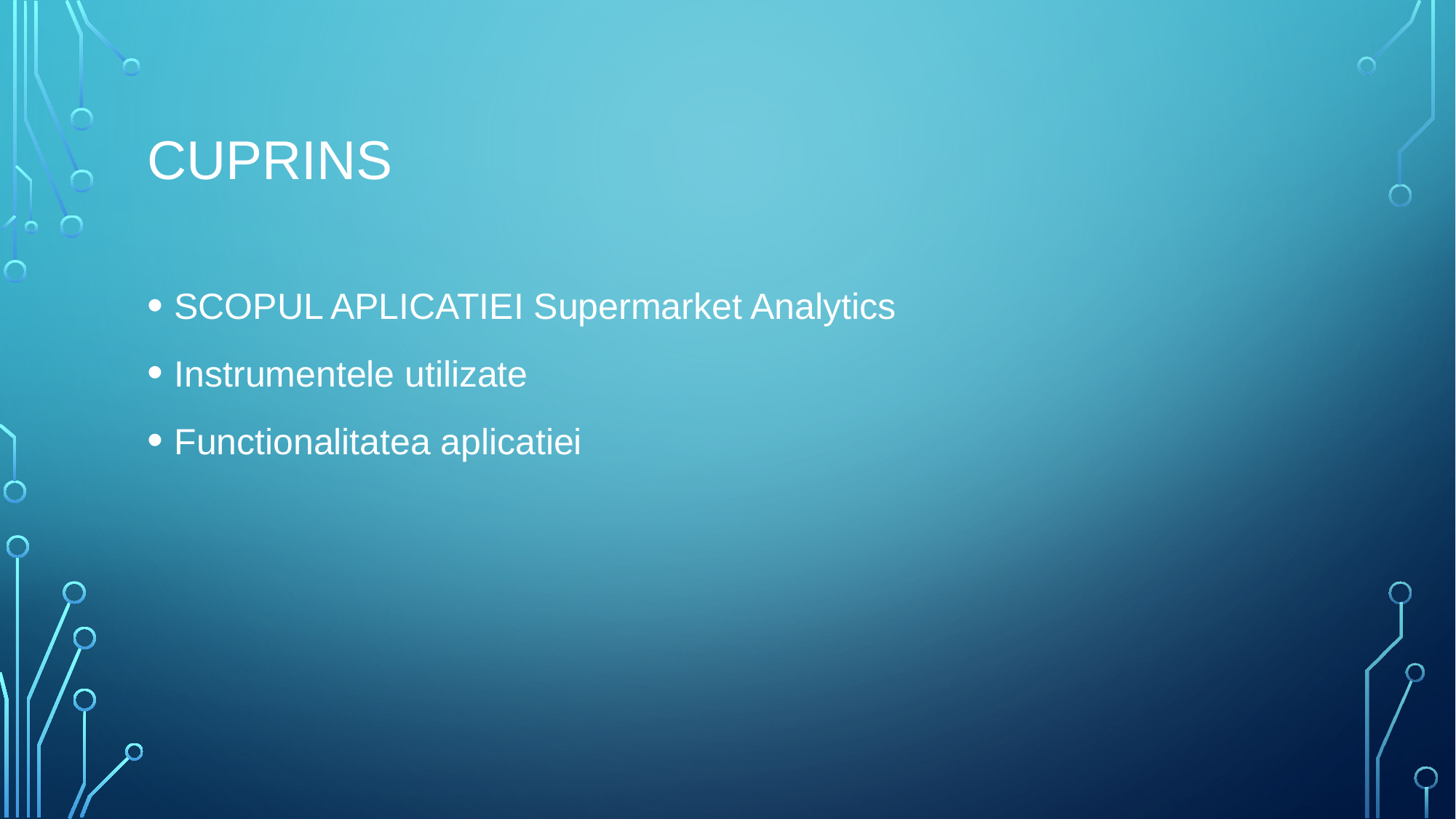

# Cuprins
SCOPUL APLICATIEI Supermarket Analytics
Instrumentele utilizate
Functionalitatea aplicatiei